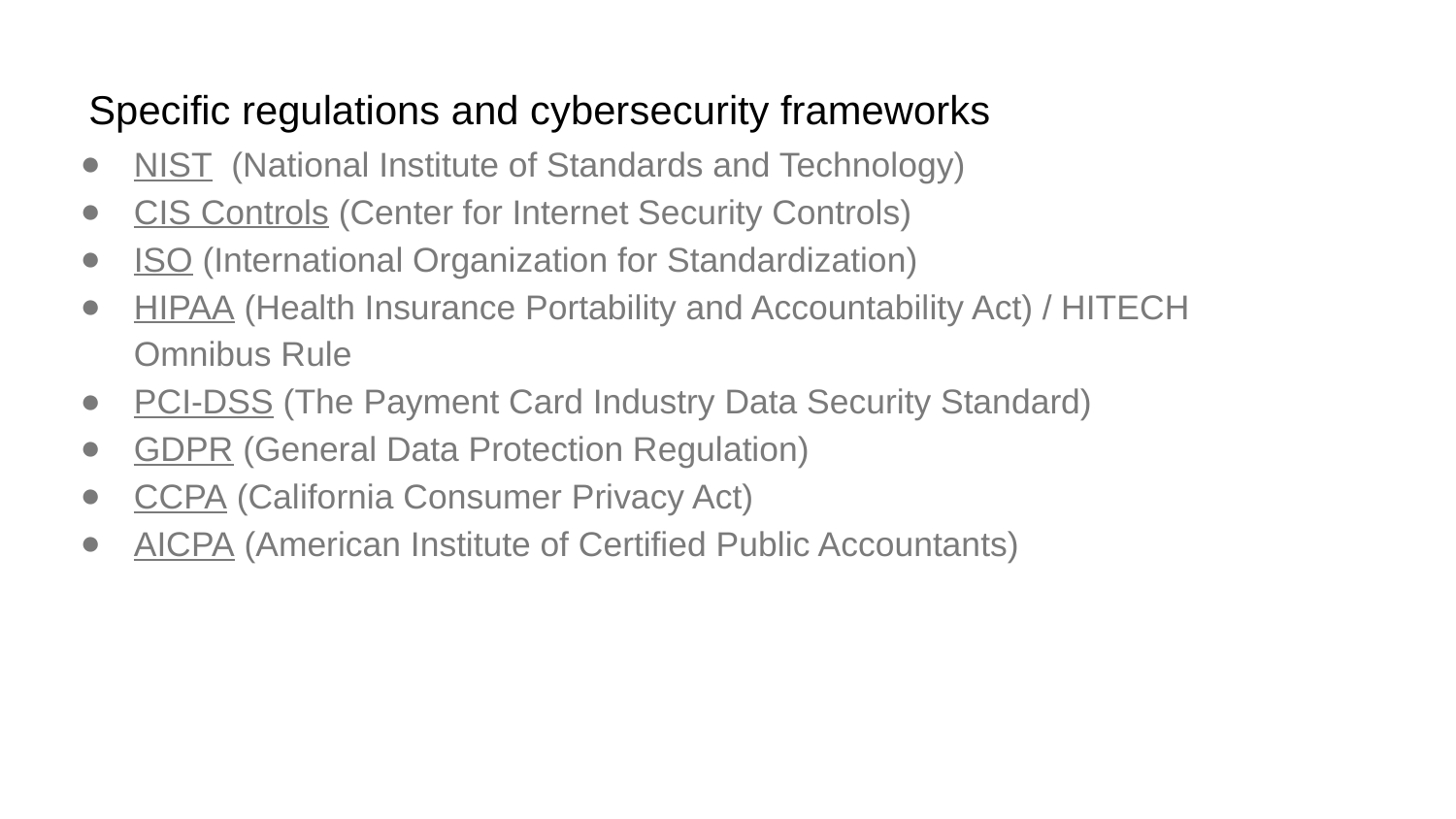

# Specific regulations and cybersecurity frameworks
NIST  (National Institute of Standards and Technology)
CIS Controls (Center for Internet Security Controls)
ISO (International Organization for Standardization)
HIPAA (Health Insurance Portability and Accountability Act) / HITECH Omnibus Rule
PCI-DSS (The Payment Card Industry Data Security Standard)
GDPR (General Data Protection Regulation)
CCPA (California Consumer Privacy Act)
AICPA (American Institute of Certified Public Accountants)